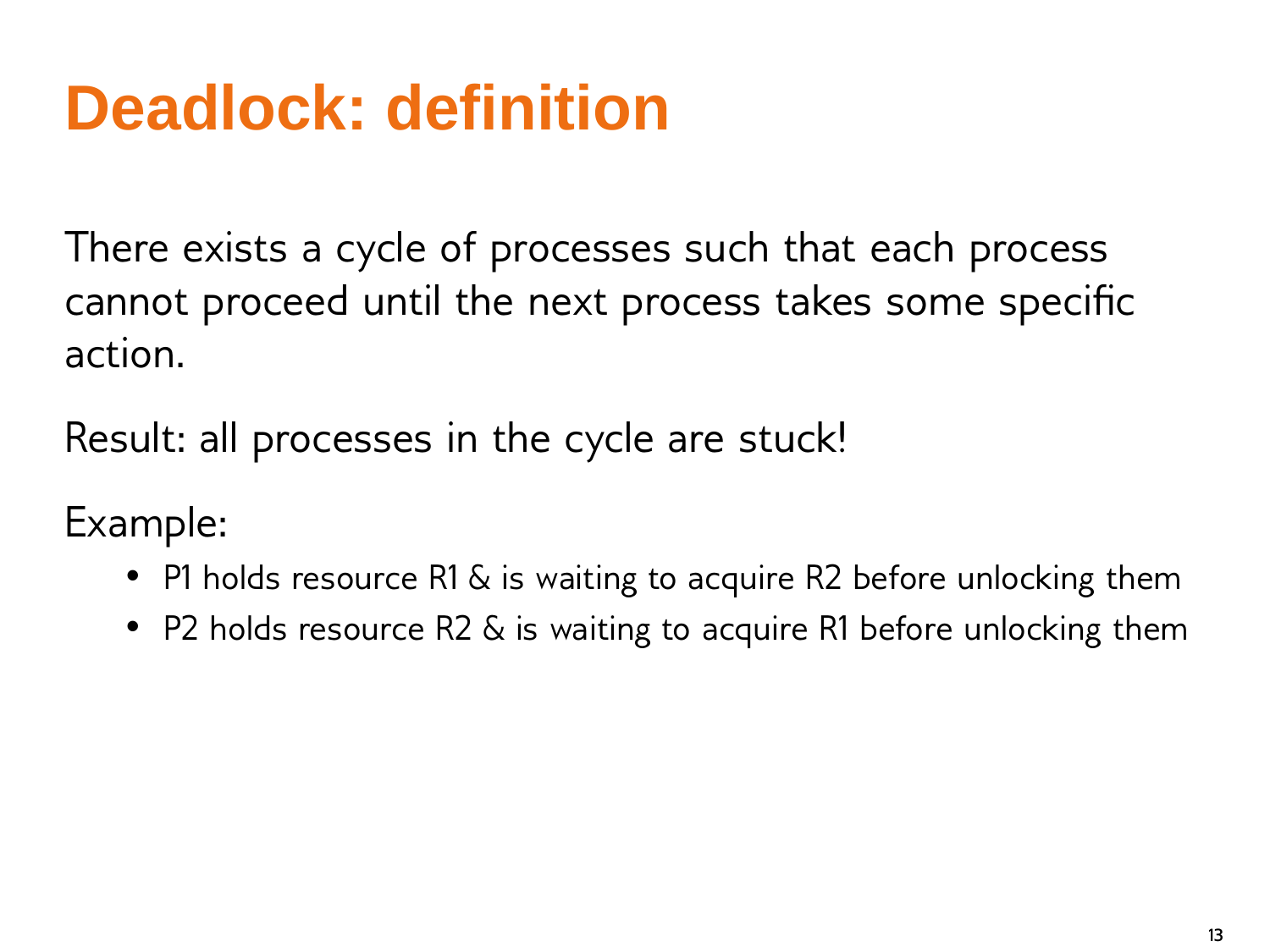

# Deadlock: definition
There exists a cycle of processes such that each process cannot proceed until the next process takes some specific action.
Result: all processes in the cycle are stuck!
Example:
P1 holds resource R1 & is waiting to acquire R2 before unlocking them
P2 holds resource R2 & is waiting to acquire R1 before unlocking them